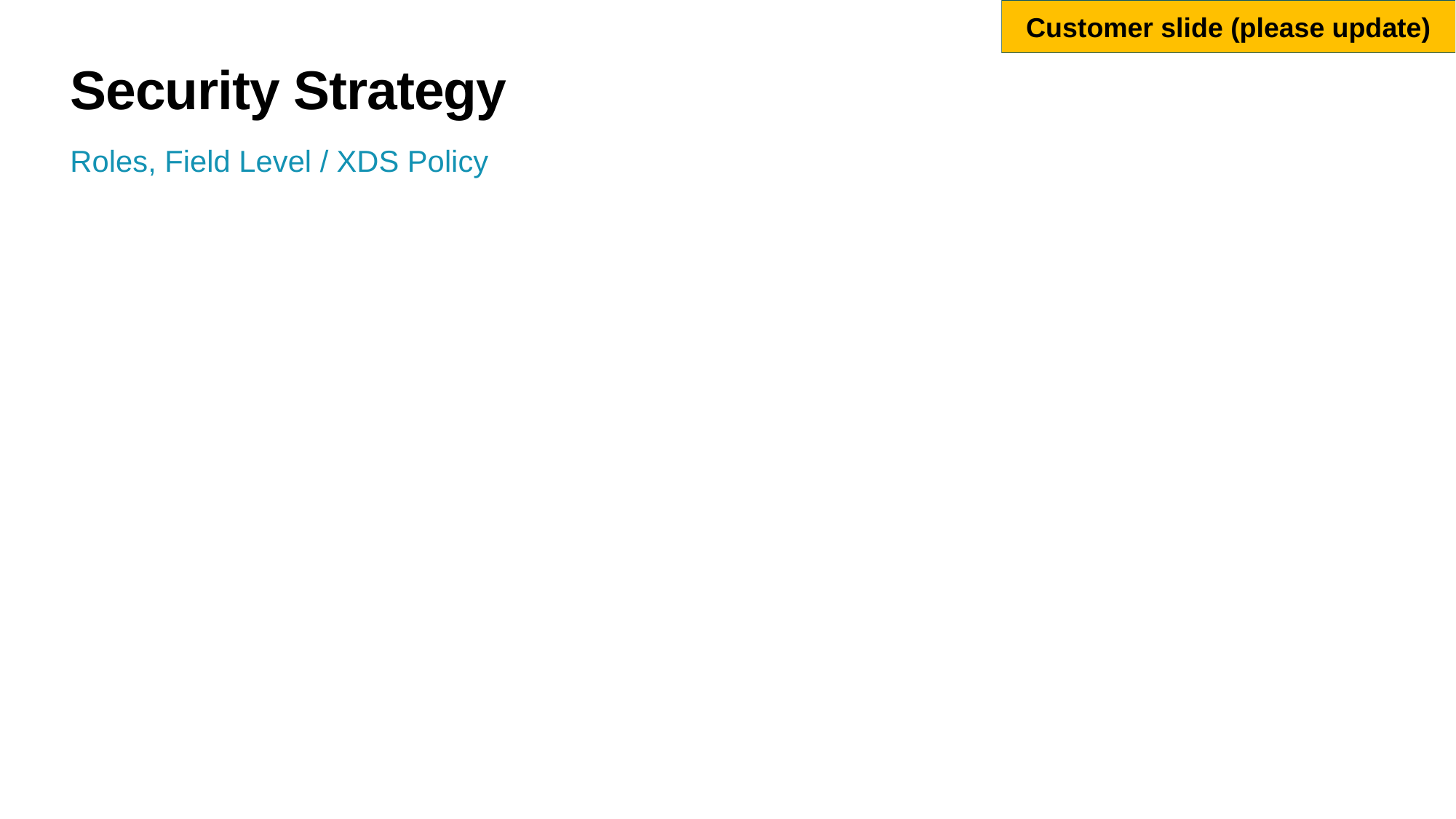

# Security Strategy
Roles, Field Level / XDS Policy